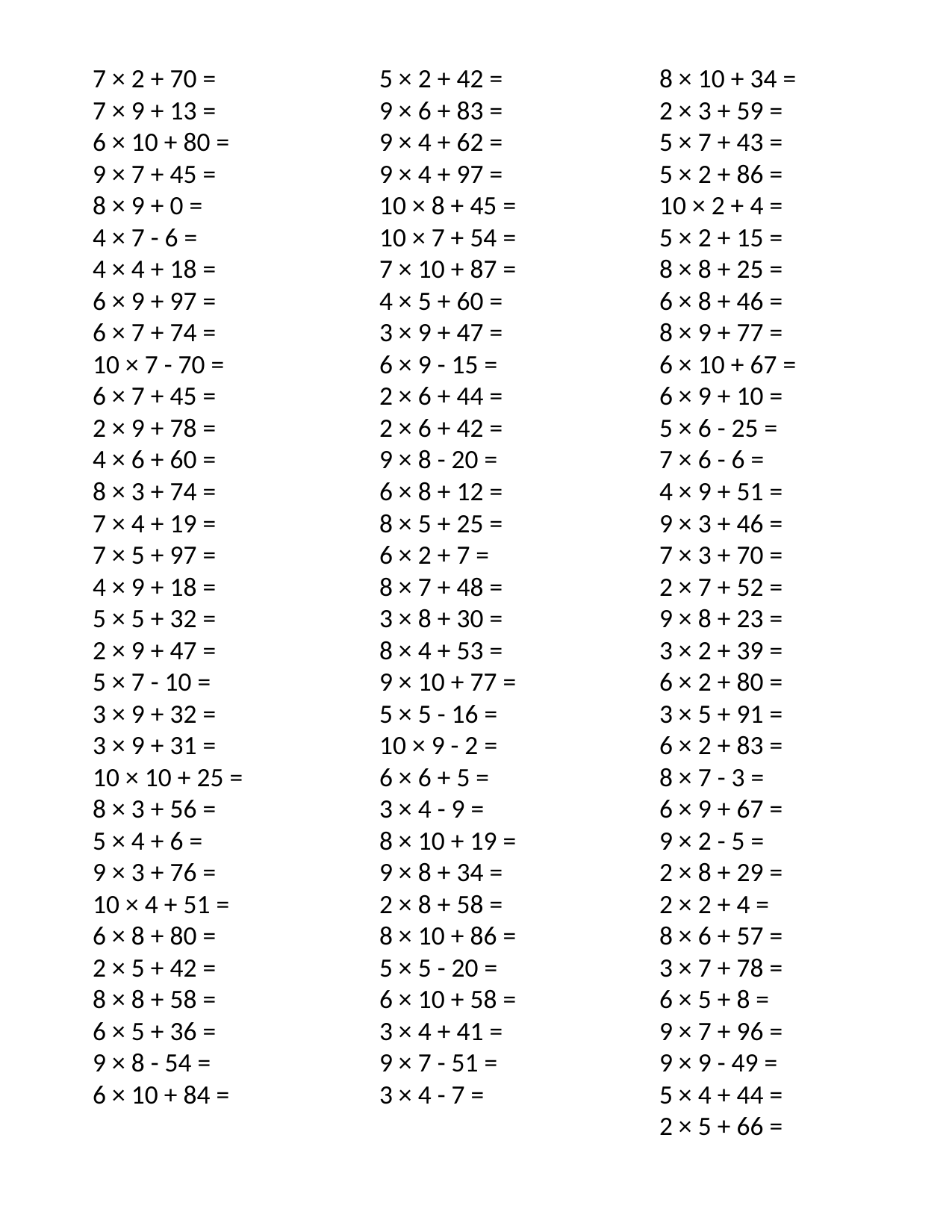

7 × 2 + 70 =
7 × 9 + 13 =
6 × 10 + 80 =
9 × 7 + 45 =
8 × 9 + 0 =
4 × 7 - 6 =
4 × 4 + 18 =
6 × 9 + 97 =
6 × 7 + 74 =
10 × 7 - 70 =
6 × 7 + 45 =
2 × 9 + 78 =
4 × 6 + 60 =
8 × 3 + 74 =
7 × 4 + 19 =
7 × 5 + 97 =
4 × 9 + 18 =
5 × 5 + 32 =
2 × 9 + 47 =
5 × 7 - 10 =
3 × 9 + 32 =
3 × 9 + 31 =
10 × 10 + 25 =
8 × 3 + 56 =
5 × 4 + 6 =
9 × 3 + 76 =
10 × 4 + 51 =
6 × 8 + 80 =
2 × 5 + 42 =
8 × 8 + 58 =
6 × 5 + 36 =
9 × 8 - 54 =
6 × 10 + 84 =

5 × 2 + 42 =
9 × 6 + 83 =
9 × 4 + 62 =
9 × 4 + 97 =
10 × 8 + 45 =
10 × 7 + 54 =
7 × 10 + 87 =
4 × 5 + 60 =
3 × 9 + 47 =
6 × 9 - 15 =
2 × 6 + 44 =
2 × 6 + 42 =
9 × 8 - 20 =
6 × 8 + 12 =
8 × 5 + 25 =
6 × 2 + 7 =
8 × 7 + 48 =
3 × 8 + 30 =
8 × 4 + 53 =
9 × 10 + 77 =
5 × 5 - 16 =
10 × 9 - 2 =
6 × 6 + 5 =
3 × 4 - 9 =
8 × 10 + 19 =
9 × 8 + 34 =
2 × 8 + 58 =
8 × 10 + 86 =
5 × 5 - 20 =
6 × 10 + 58 =
3 × 4 + 41 =
9 × 7 - 51 =
3 × 4 - 7 =

8 × 10 + 34 =
2 × 3 + 59 =
5 × 7 + 43 =
5 × 2 + 86 =
10 × 2 + 4 =
5 × 2 + 15 =
8 × 8 + 25 =
6 × 8 + 46 =
8 × 9 + 77 =
6 × 10 + 67 =
6 × 9 + 10 =
5 × 6 - 25 =
7 × 6 - 6 =
4 × 9 + 51 =
9 × 3 + 46 =
7 × 3 + 70 =
2 × 7 + 52 =
9 × 8 + 23 =
3 × 2 + 39 =
6 × 2 + 80 =
3 × 5 + 91 =
6 × 2 + 83 =
8 × 7 - 3 =
6 × 9 + 67 =
9 × 2 - 5 =
2 × 8 + 29 =
2 × 2 + 4 =
8 × 6 + 57 =
3 × 7 + 78 =
6 × 5 + 8 =
9 × 7 + 96 =
9 × 9 - 49 =
5 × 4 + 44 =
2 × 5 + 66 =